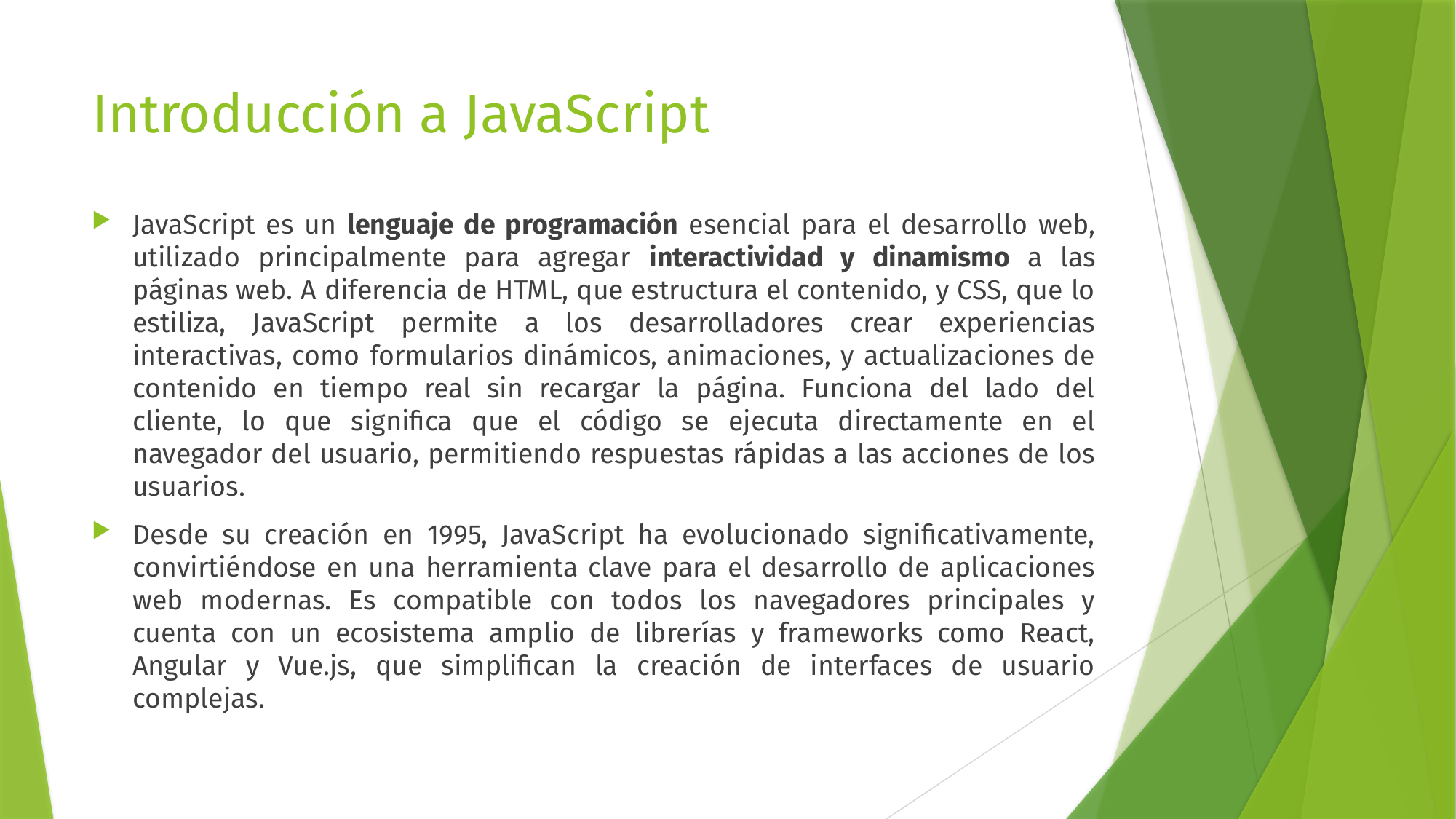

# Introducción a JavaScript
JavaScript es un lenguaje de programación esencial para el desarrollo web, utilizado principalmente para agregar interactividad y dinamismo a las páginas web. A diferencia de HTML, que estructura el contenido, y CSS, que lo estiliza, JavaScript permite a los desarrolladores crear experiencias interactivas, como formularios dinámicos, animaciones, y actualizaciones de contenido en tiempo real sin recargar la página. Funciona del lado del cliente, lo que significa que el código se ejecuta directamente en el navegador del usuario, permitiendo respuestas rápidas a las acciones de los usuarios.
Desde su creación en 1995, JavaScript ha evolucionado significativamente, convirtiéndose en una herramienta clave para el desarrollo de aplicaciones web modernas. Es compatible con todos los navegadores principales y cuenta con un ecosistema amplio de librerías y frameworks como React, Angular y Vue.js, que simplifican la creación de interfaces de usuario complejas.